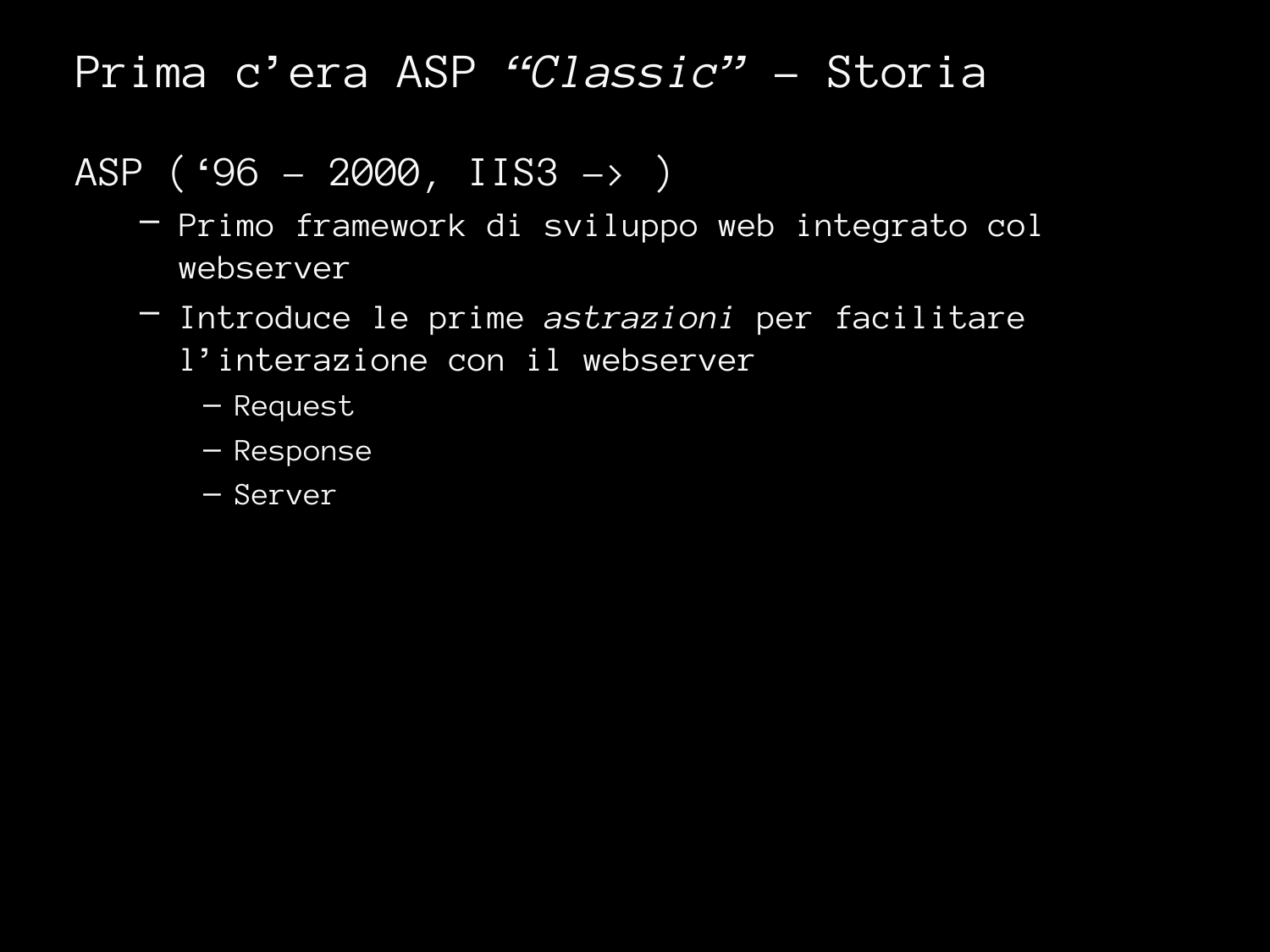

# Prima c’era ASP “Classic” - Storia
ASP (‘96 – 2000, IIS3 –> )
Primo framework di sviluppo web integrato col webserver
Introduce le prime astrazioni per facilitare l’interazione con il webserver
Request
Response
Server
5